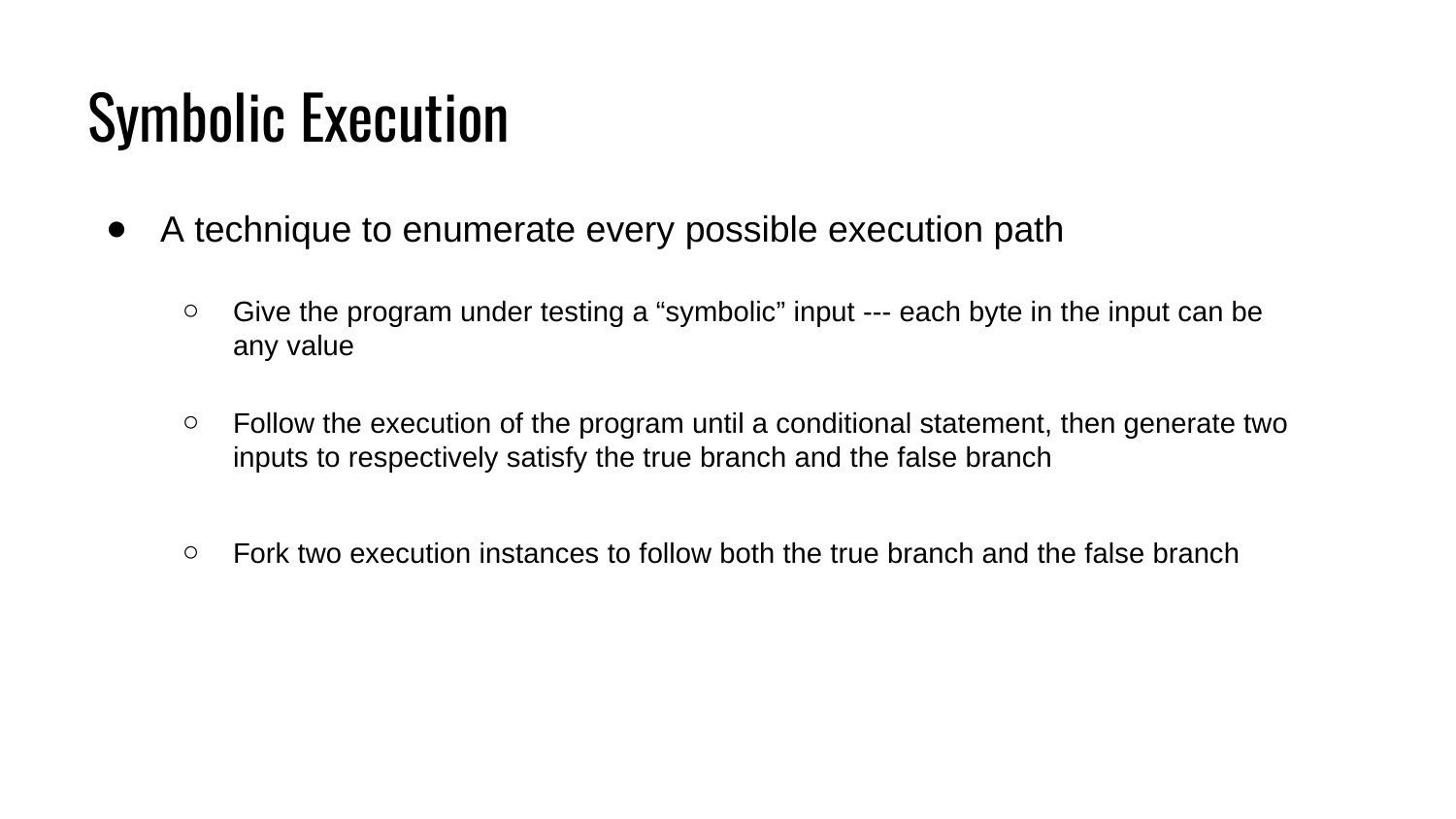

# Symbolic Execution
A technique to enumerate every possible execution path

Give the program under testing a “symbolic” input --- each byte in the input can be any value

Follow the execution of the program until a conditional statement, then generate two inputs to respectively satisfy the true branch and the false branch

Fork two execution instances to follow both the true branch and the false branch